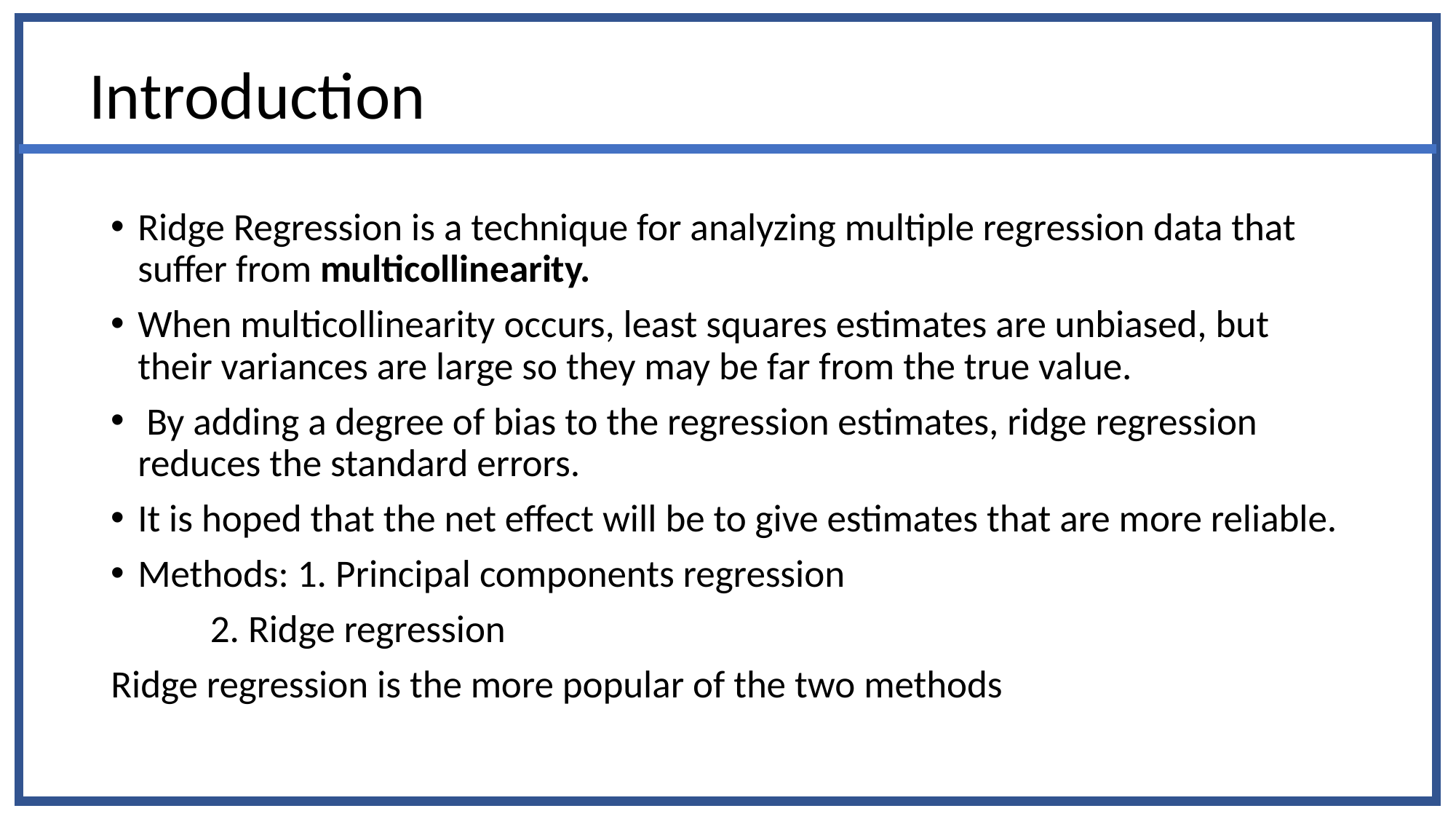

# Introduction
Ridge Regression is a technique for analyzing multiple regression data that suffer from multicollinearity.
When multicollinearity occurs, least squares estimates are unbiased, but their variances are large so they may be far from the true value.
 By adding a degree of bias to the regression estimates, ridge regression reduces the standard errors.
It is hoped that the net effect will be to give estimates that are more reliable.
Methods: 1. Principal components regression
		2. Ridge regression
Ridge regression is the more popular of the two methods